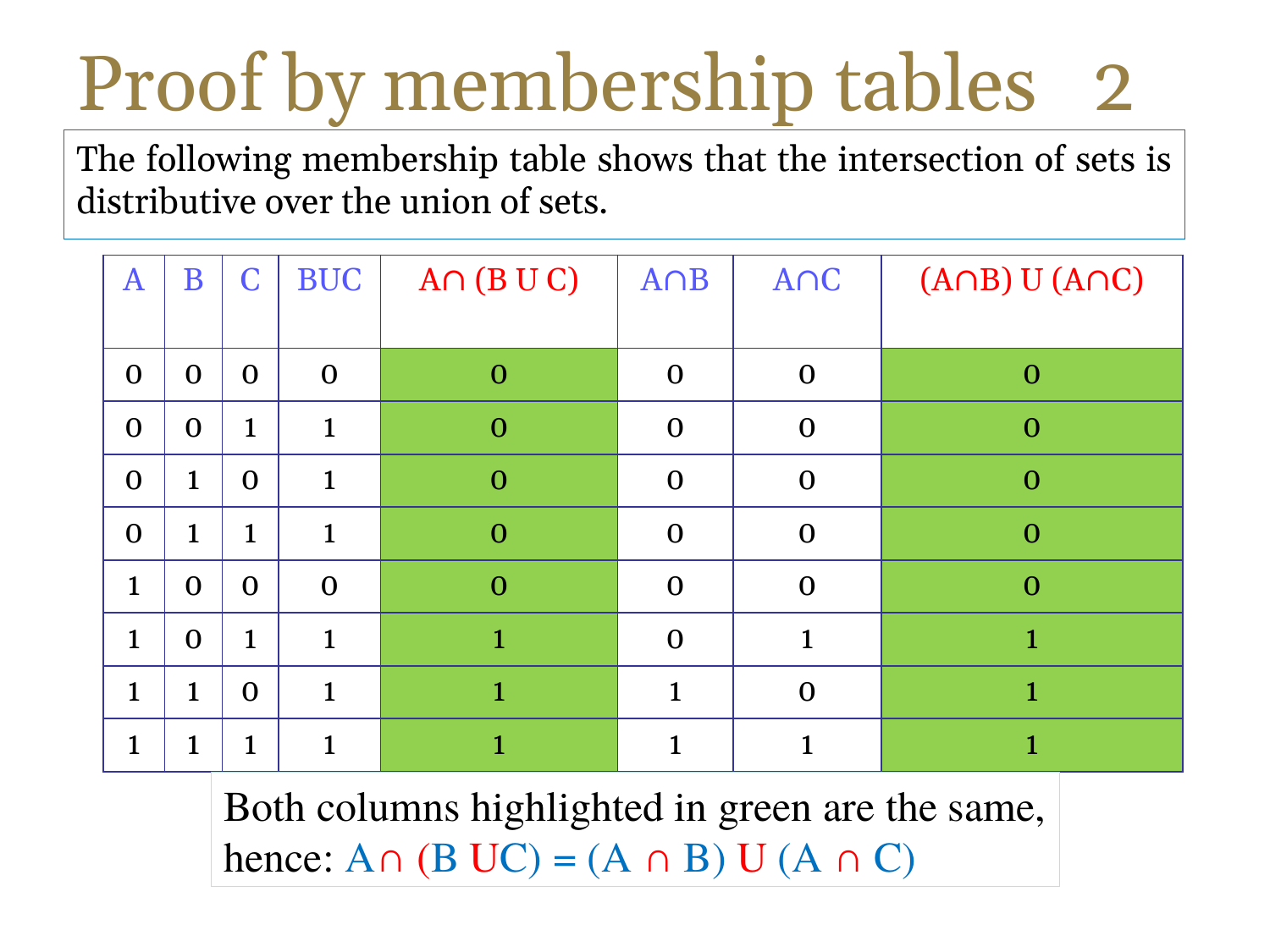

# Proof by membership tables	2
The following membership table shows that the intersection of sets is distributive over the union of sets.

| A | B | C | BUC | A∩ (B U C) | A∩B | A∩C | (A∩B) U (A∩C) |
| --- | --- | --- | --- | --- | --- | --- | --- |
| 0 | 0 | 0 | 0 | 0 | 0 | 0 | 0 |
| 0 | 0 | 1 | 1 | 0 | 0 | 0 | 0 |
| 0 | 1 | 0 | 1 | 0 | 0 | 0 | 0 |
| 0 | 1 | 1 | 1 | 0 | 0 | 0 | 0 |
| 1 | 0 | 0 | 0 | 0 | 0 | 0 | 0 |
| 1 | 0 | 1 | 1 | 1 | 0 | 1 | 1 |
| 1 | 1 | 0 | 1 | 1 | 1 | 0 | 1 |
| 1 | 1 | 1 | 1 | 1 | 1 | 1 | 1 |

Both columns highlighted in green are the same,
hence: A∩ (B UC) = (A ∩ B) U (A ∩ C)
78